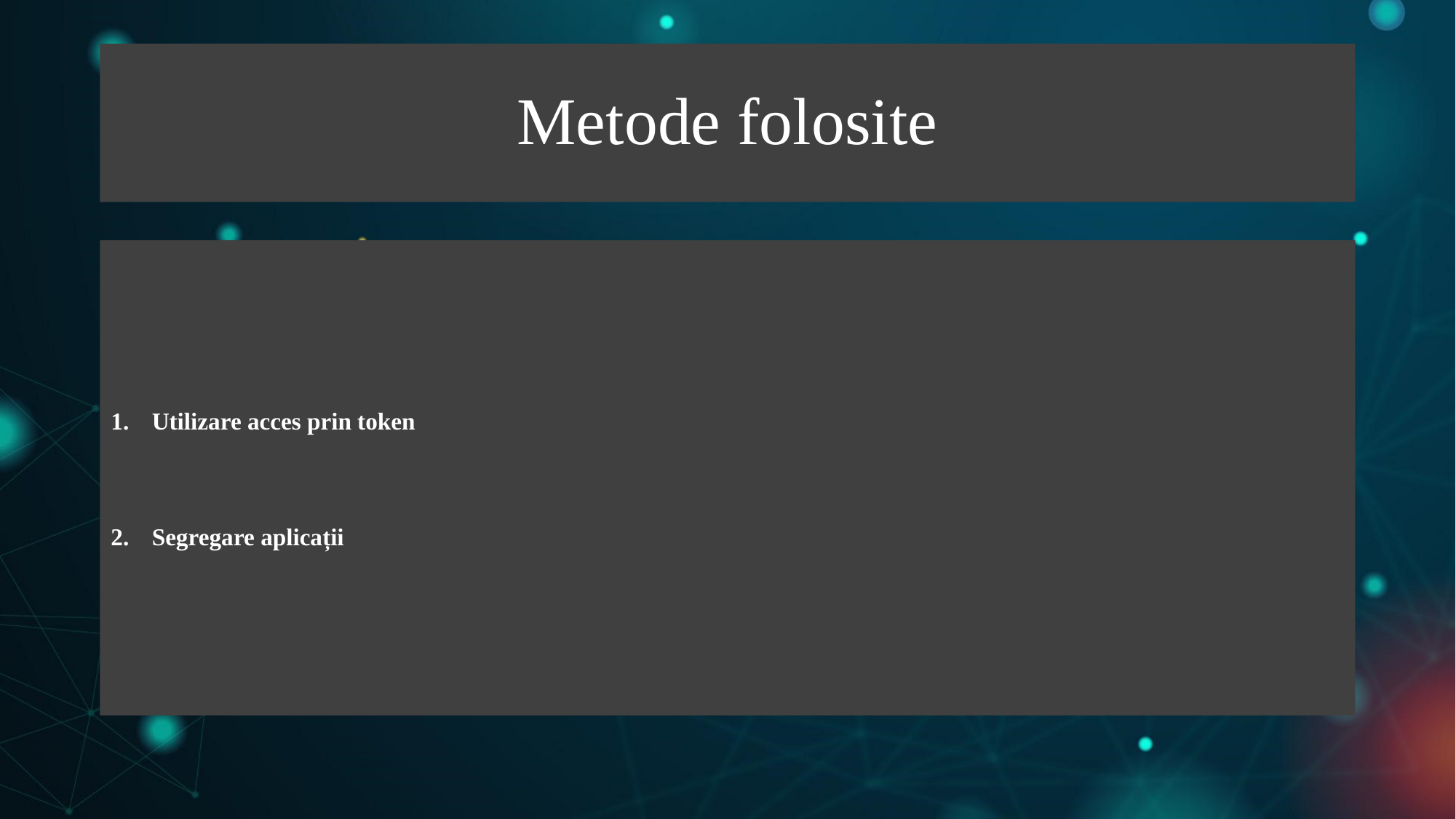

# Metode folosite

Utilizare acces prin token

Segregare aplicații